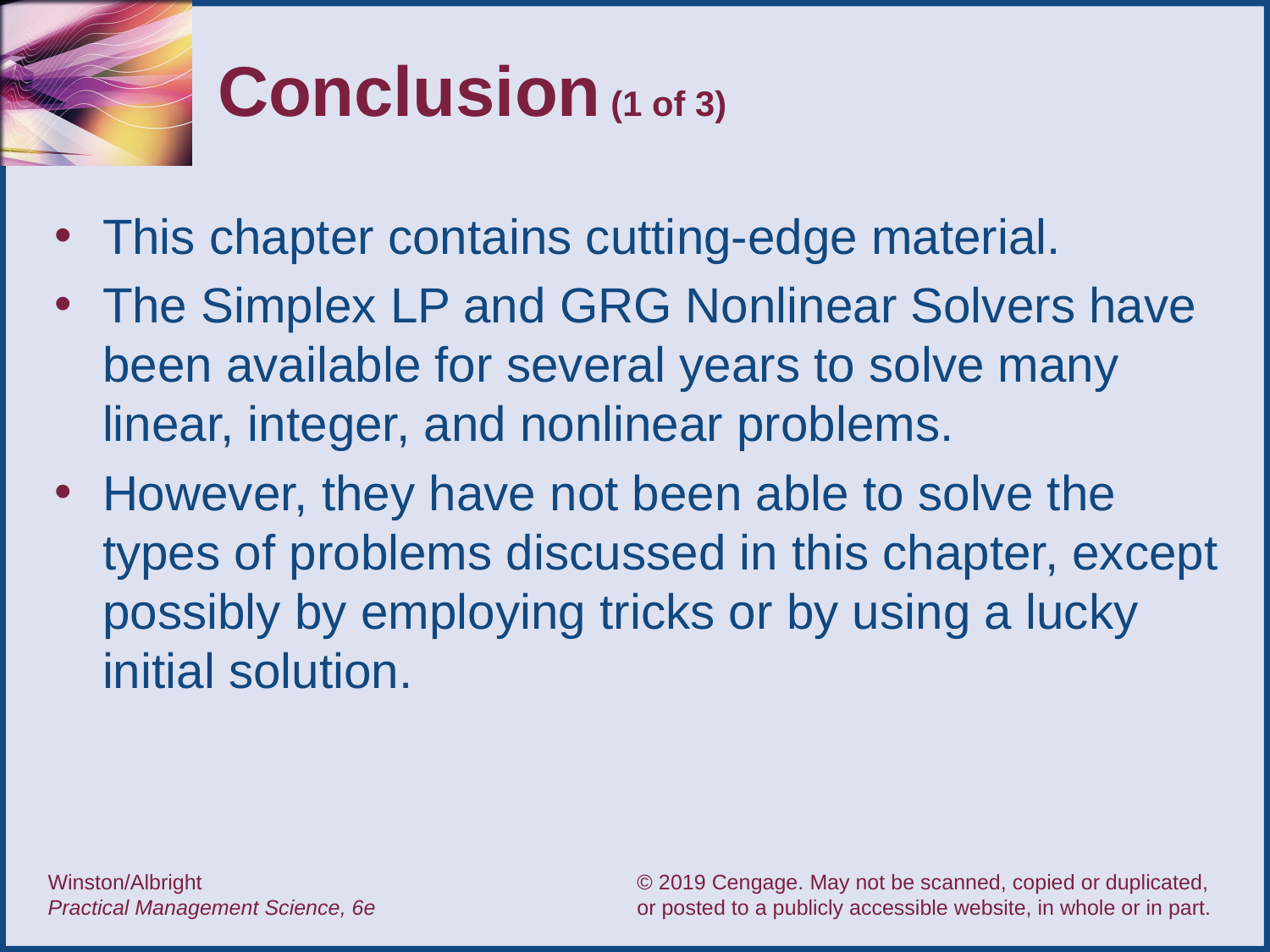

# Conclusion (1 of 3)
This chapter contains cutting-edge material.
The Simplex LP and GRG Nonlinear Solvers have been available for several years to solve many linear, integer, and nonlinear problems.
However, they have not been able to solve the types of problems discussed in this chapter, except possibly by employing tricks or by using a lucky initial solution.